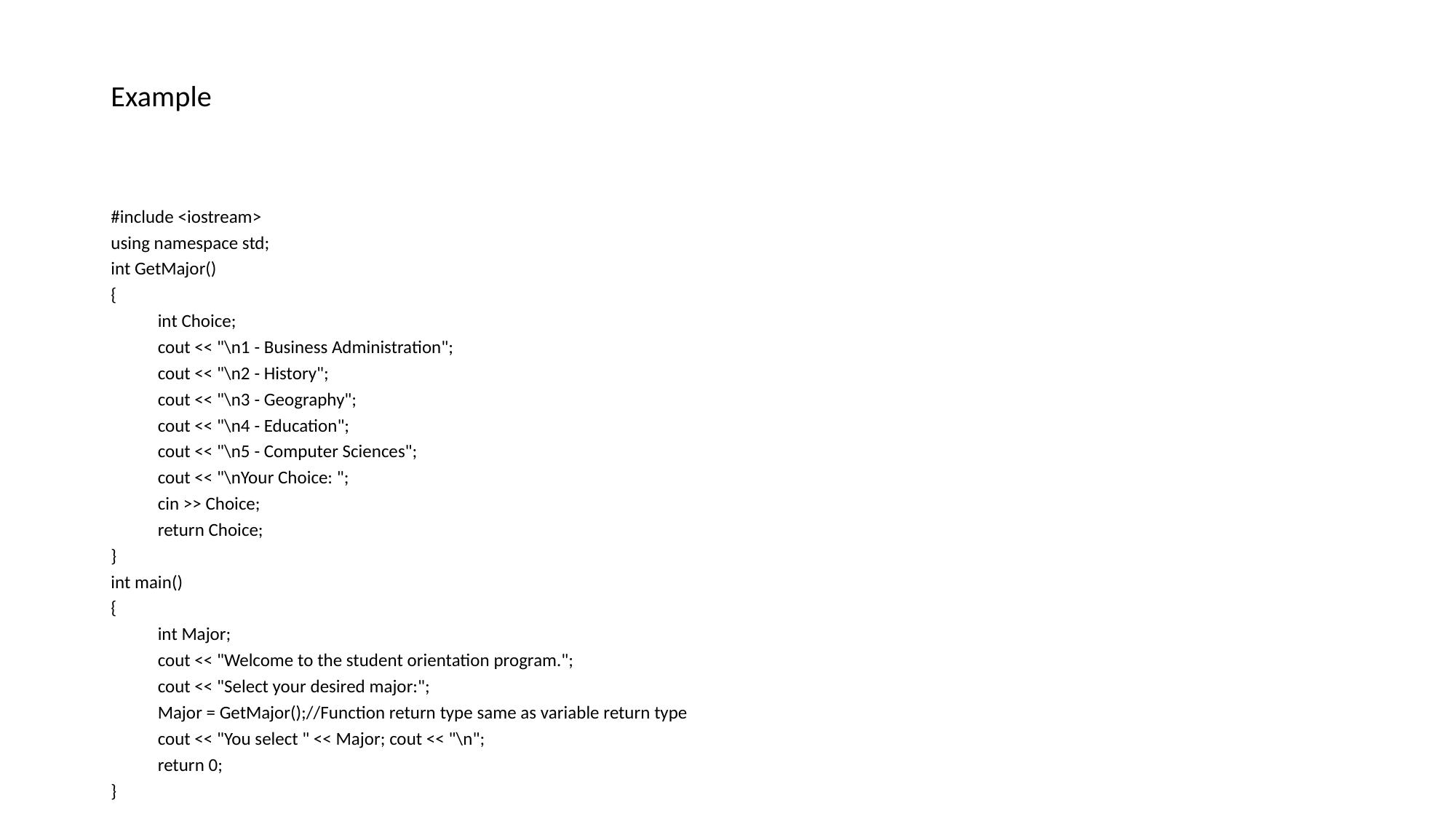

# Example
#include <iostream>
using namespace std;
int GetMajor()
{
	int Choice;
	cout << "\n1 - Business Administration";
	cout << "\n2 - History";
	cout << "\n3 - Geography";
	cout << "\n4 - Education";
	cout << "\n5 - Computer Sciences";
	cout << "\nYour Choice: ";
	cin >> Choice;
	return Choice;
}
int main()
{
	int Major;
	cout << "Welcome to the student orientation program.";
	cout << "Select your desired major:";
	Major = GetMajor();//Function return type same as variable return type
	cout << "You select " << Major; cout << "\n";
	return 0;
}